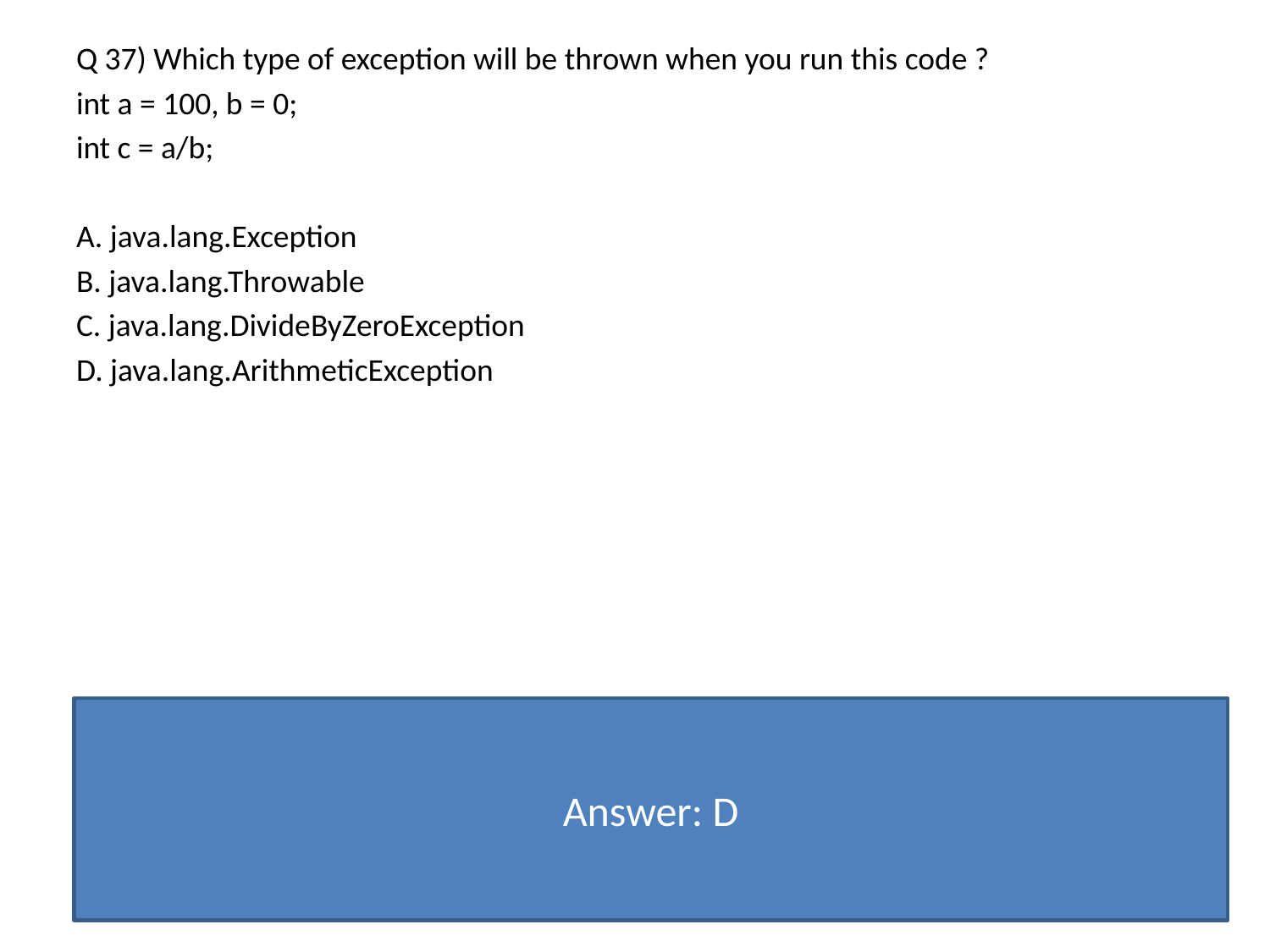

Q 37) Which type of exception will be thrown when you run this code ?
int a = 100, b = 0;
int c = a/b;

A. java.lang.Exception
B. java.lang.Throwable
C. java.lang.DivideByZeroException
D. java.lang.ArithmeticException
Answer: D